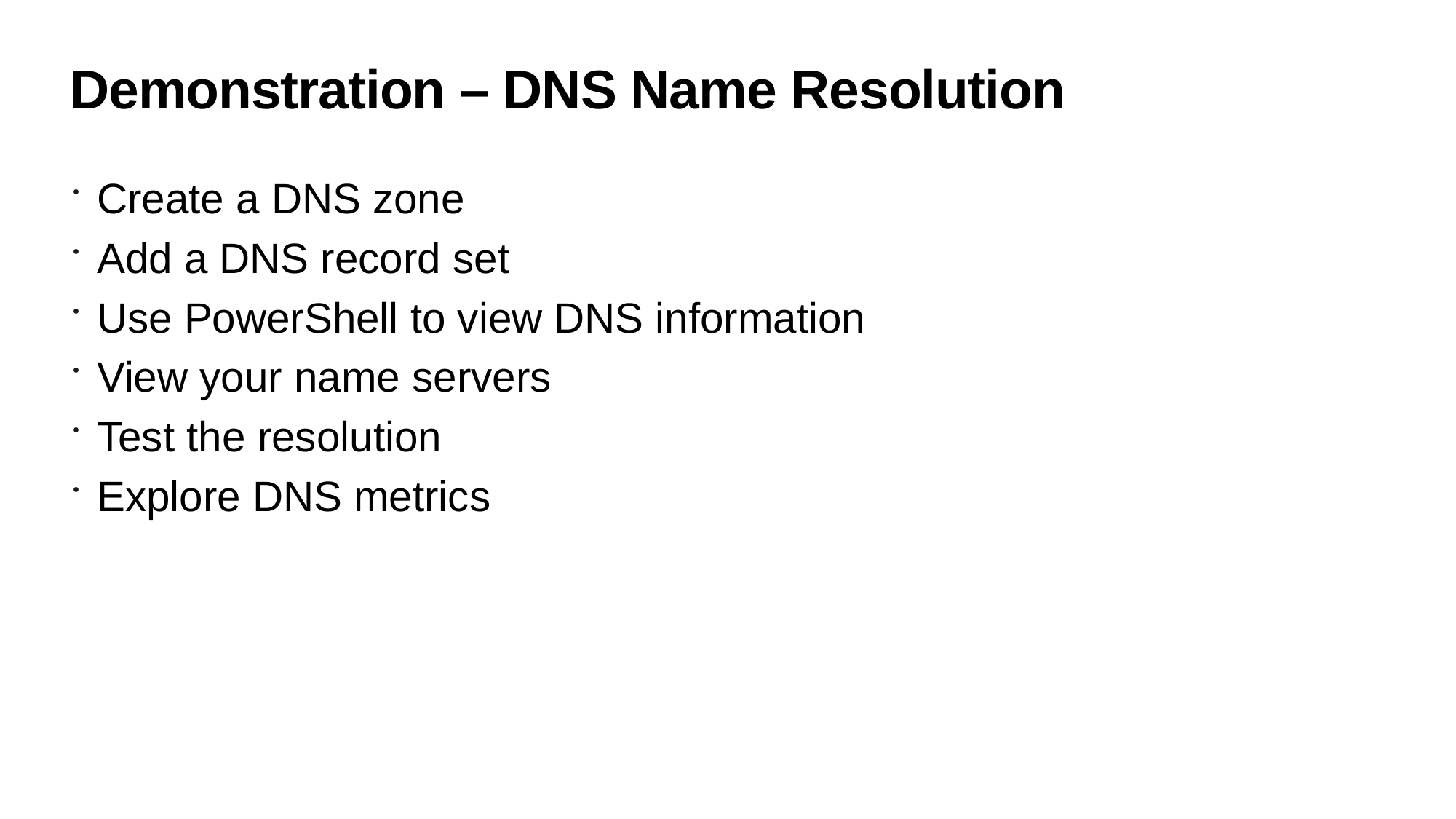

# Demonstration – DNS Name Resolution
Create a DNS zone
Add a DNS record set
Use PowerShell to view DNS information
View your name servers
Test the resolution
Explore DNS metrics